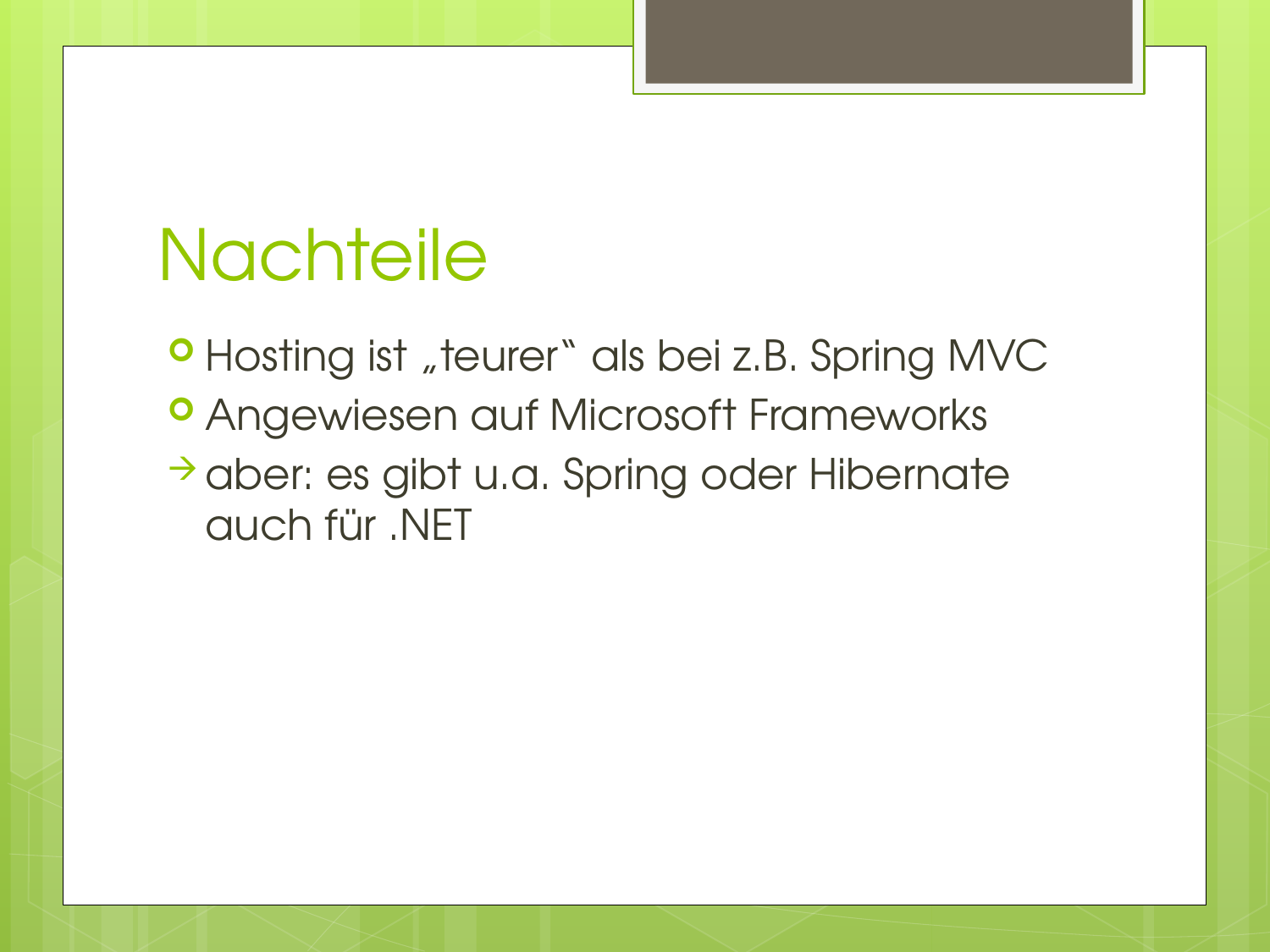

# Nachteile
Hosting ist „teurer“ als bei z.B. Spring MVC
Angewiesen auf Microsoft Frameworks
aber: es gibt u.a. Spring oder Hibernate auch für .NET